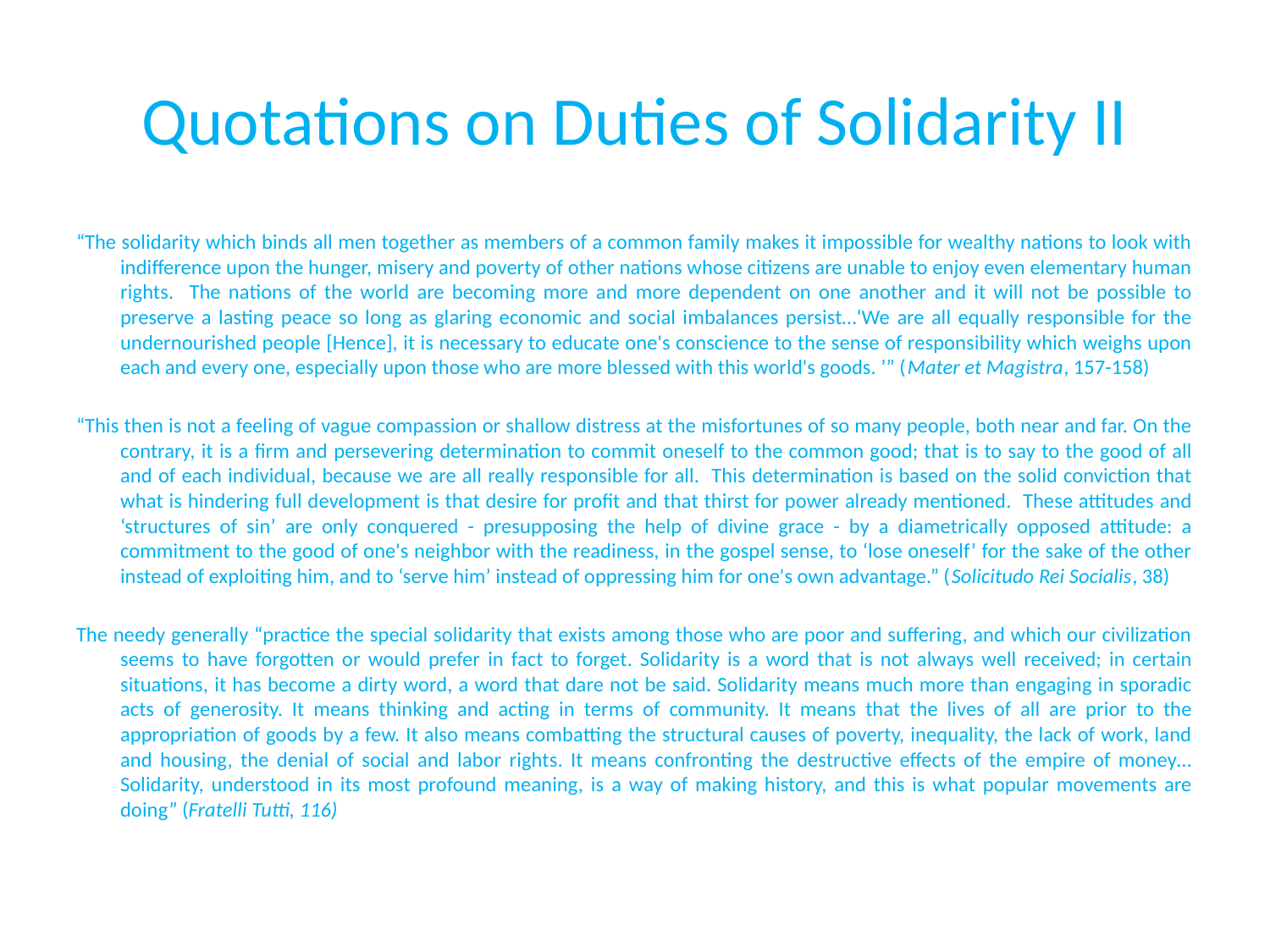

# Quotations on Duties of Solidarity II
“The solidarity which binds all men together as members of a common family makes it impossible for wealthy nations to look with indifference upon the hunger, misery and poverty of other nations whose citizens are unable to enjoy even elementary human rights.  The nations of the world are becoming more and more dependent on one another and it will not be possible to preserve a lasting peace so long as glaring economic and social imbalances persist…‘We are all equally responsible for the undernourished people [Hence], it is necessary to educate one's conscience to the sense of responsibility which weighs upon each and every one, especially upon those who are more blessed with this world's goods. ’” (Mater et Magistra, 157-158)

“This then is not a feeling of vague compassion or shallow distress at the misfortunes of so many people, both near and far. On the contrary, it is a firm and persevering determination to commit oneself to the common good; that is to say to the good of all and of each individual, because we are all really responsible for all.  This determination is based on the solid conviction that what is hindering full development is that desire for profit and that thirst for power already mentioned.  These attitudes and ‘structures of sin’ are only conquered - presupposing the help of divine grace - by a diametrically opposed attitude: a commitment to the good of one's neighbor with the readiness, in the gospel sense, to ‘lose oneself’ for the sake of the other instead of exploiting him, and to ‘serve him’ instead of oppressing him for one's own advantage.” (Solicitudo Rei Socialis, 38)

The needy generally “practice the special solidarity that exists among those who are poor and suffering, and which our civilization seems to have forgotten or would prefer in fact to forget. Solidarity is a word that is not always well received; in certain situations, it has become a dirty word, a word that dare not be said. Solidarity means much more than engaging in sporadic acts of generosity. It means thinking and acting in terms of community. It means that the lives of all are prior to the appropriation of goods by a few. It also means combatting the structural causes of poverty, inequality, the lack of work, land and housing, the denial of social and labor rights. It means confronting the destructive effects of the empire of money… Solidarity, understood in its most profound meaning, is a way of making history, and this is what popular movements are doing” (Fratelli Tutti, 116)